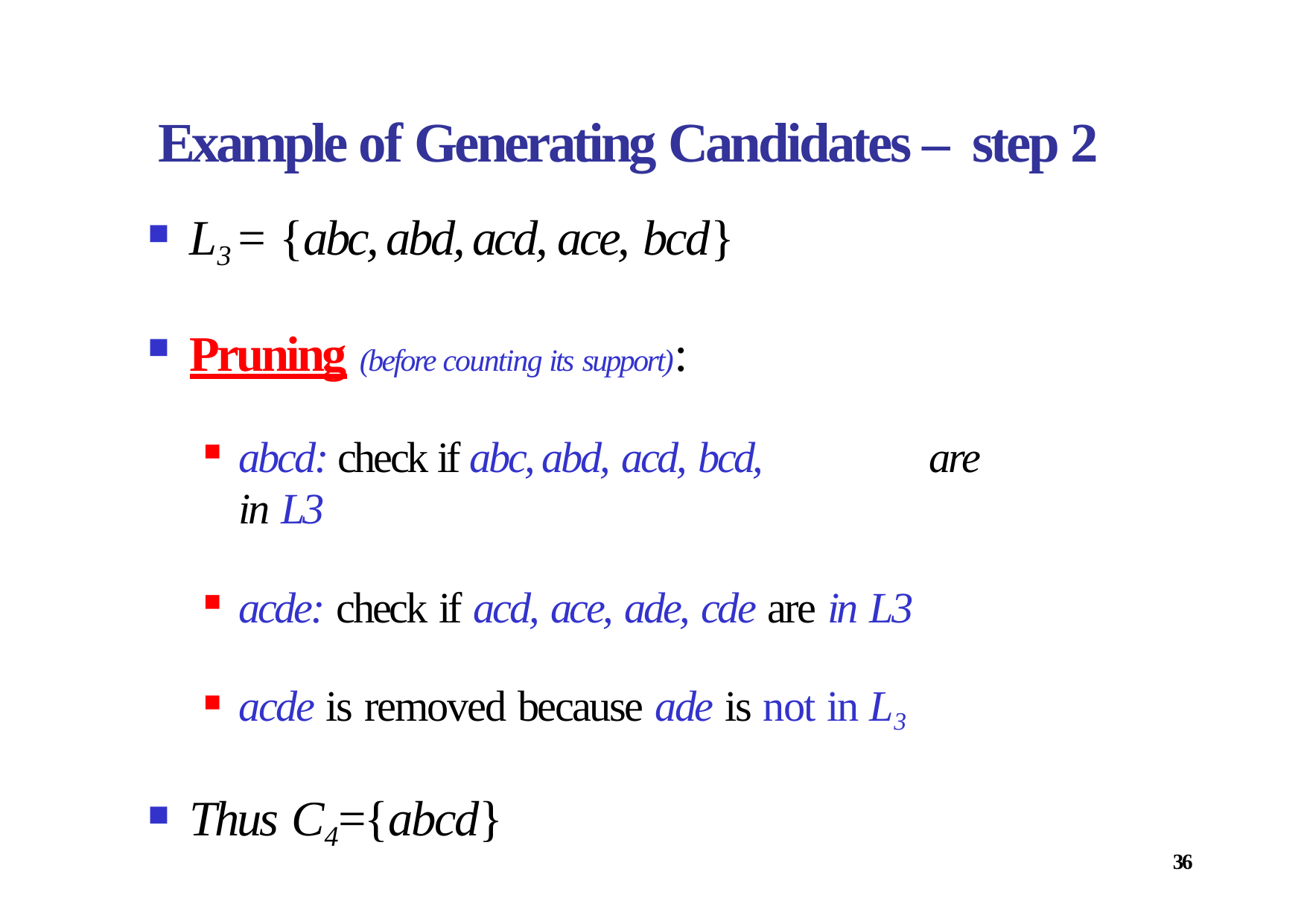

# Example of Generating Candidates – step 2
L3 = {abc, abd, acd, ace, bcd}
Pruning (before counting its support):

abcd: check if abc, abd, acd, bcd,	are in L3

acde: check if acd, ace, ade, cde are in L3

acde is removed because ade is not in L3

Thus C4={abcd}
36